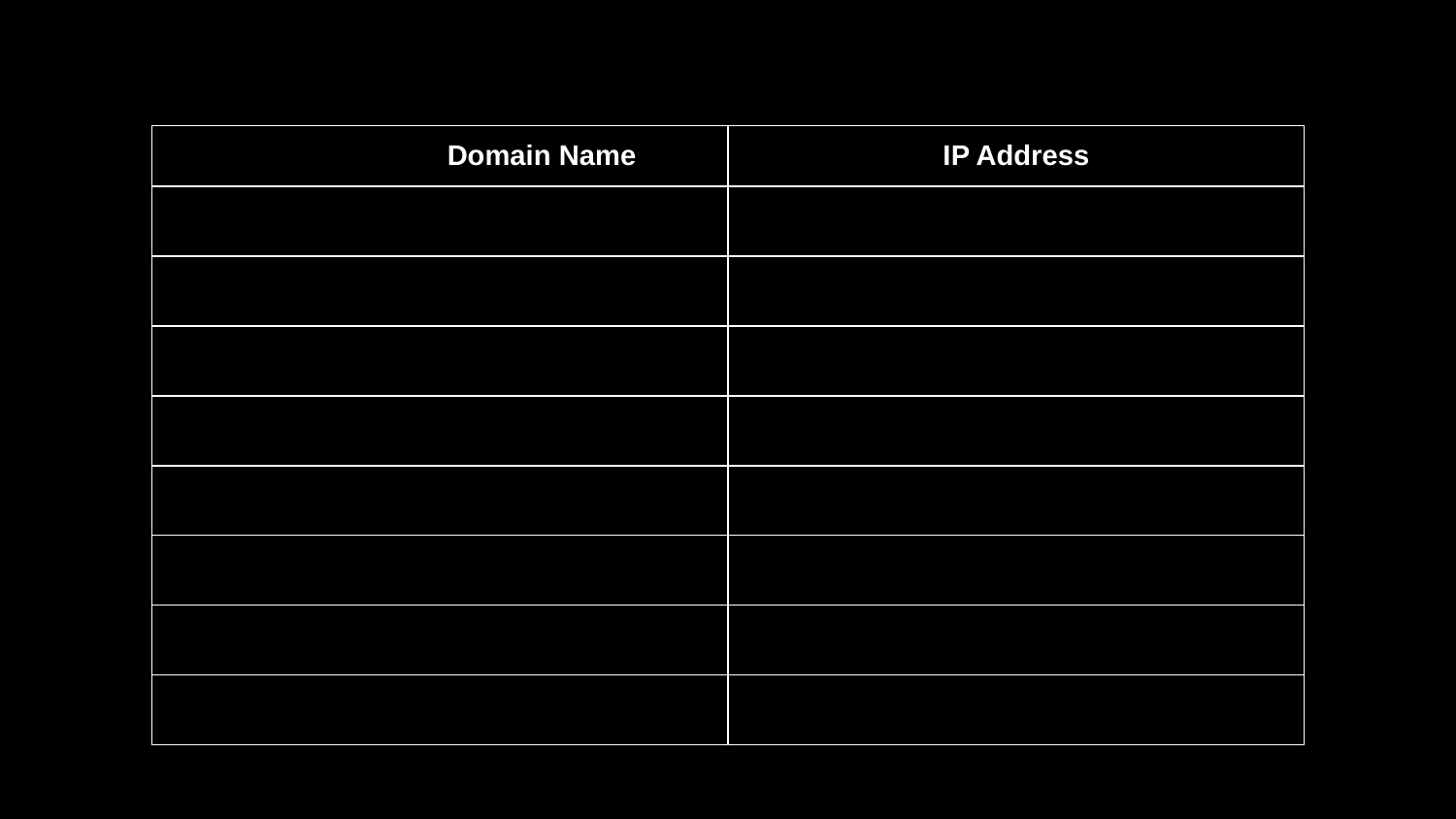

| Fully Qualified Domain Name | IP Address |
| --- | --- |
|  |  |
|  |  |
|  |  |
|  |  |
|  |  |
|  |  |
|  |  |
|  |  |